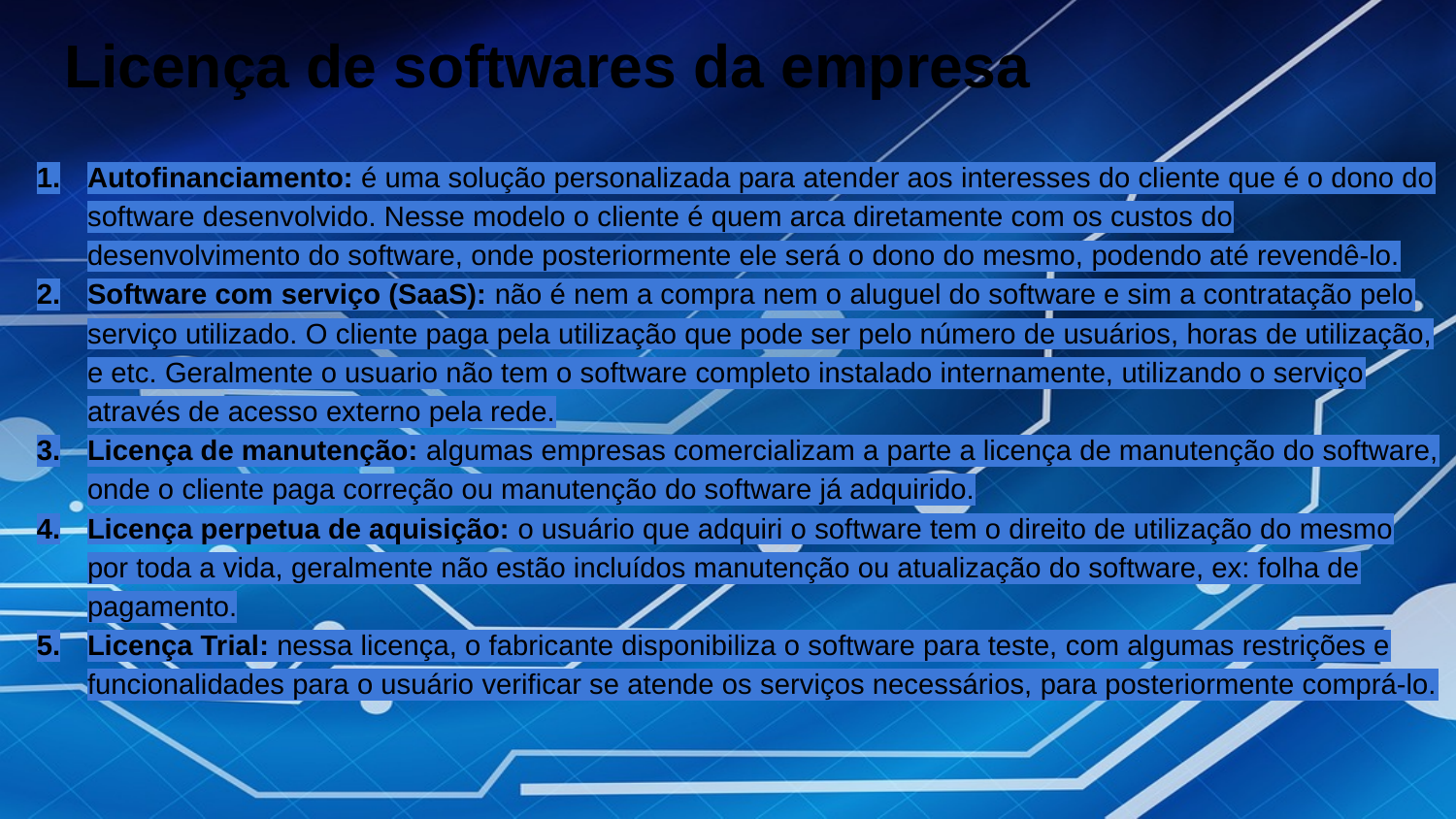

# Licença de softwares da empresa

Autofinanciamento: é uma solução personalizada para atender aos interesses do cliente que é o dono do software desenvolvido. Nesse modelo o cliente é quem arca diretamente com os custos do desenvolvimento do software, onde posteriormente ele será o dono do mesmo, podendo até revendê-lo.
Software com serviço (SaaS): não é nem a compra nem o aluguel do software e sim a contratação pelo serviço utilizado. O cliente paga pela utilização que pode ser pelo número de usuários, horas de utilização, e etc. Geralmente o usuario não tem o software completo instalado internamente, utilizando o serviço através de acesso externo pela rede.
Licença de manutenção: algumas empresas comercializam a parte a licença de manutenção do software, onde o cliente paga correção ou manutenção do software já adquirido.
Licença perpetua de aquisição: o usuário que adquiri o software tem o direito de utilização do mesmo por toda a vida, geralmente não estão incluídos manutenção ou atualização do software, ex: folha de pagamento.
Licença Trial: nessa licença, o fabricante disponibiliza o software para teste, com algumas restrições e funcionalidades para o usuário verificar se atende os serviços necessários, para posteriormente comprá-lo.